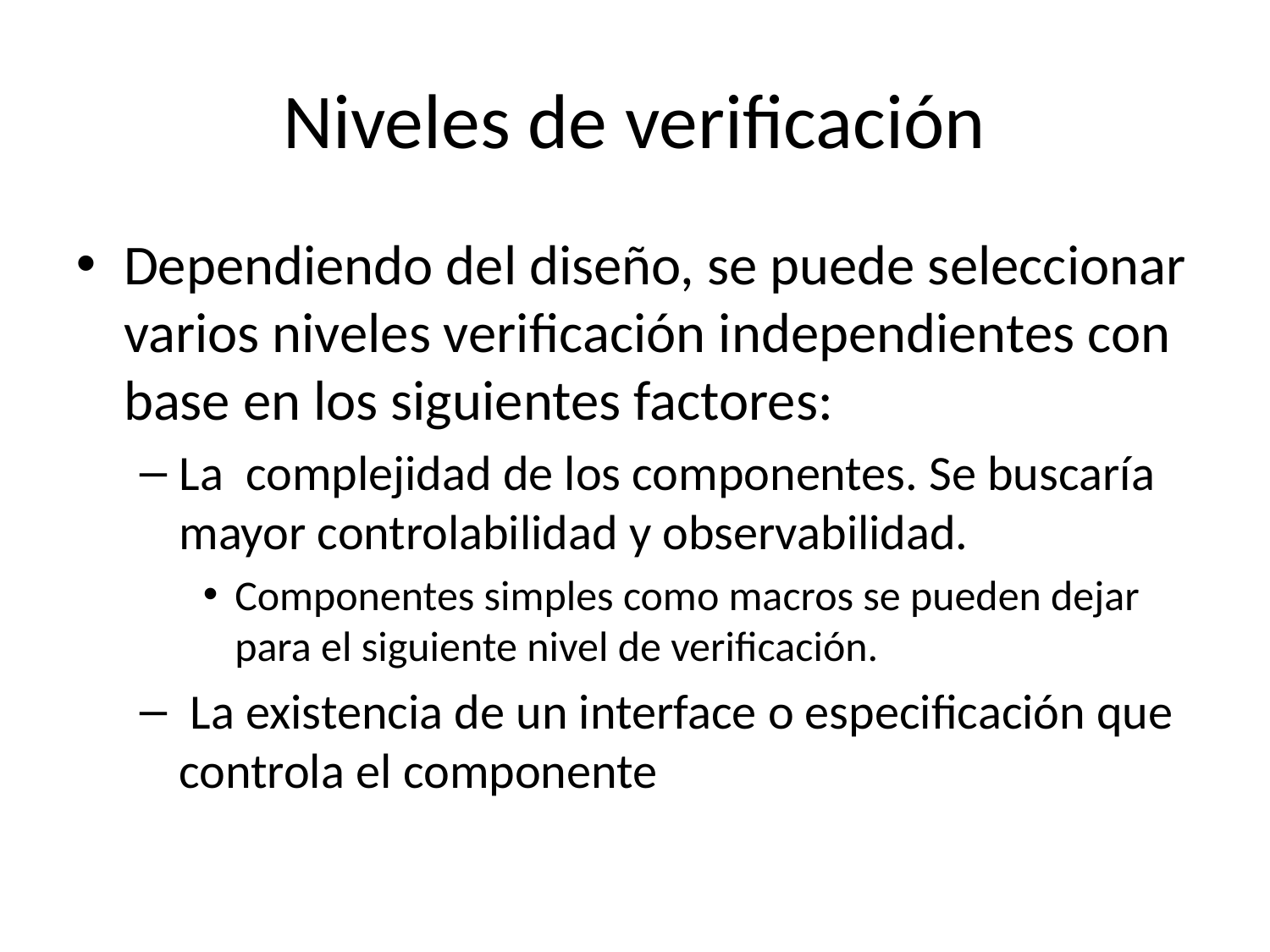

# Niveles de verificación
Dependiendo del diseño, se puede seleccionar varios niveles verificación independientes con base en los siguientes factores:
La  complejidad de los componentes. Se buscaría mayor controlabilidad y observabilidad.
Componentes simples como macros se pueden dejar para el siguiente nivel de verificación.
 La existencia de un interface o especificación que controla el componente